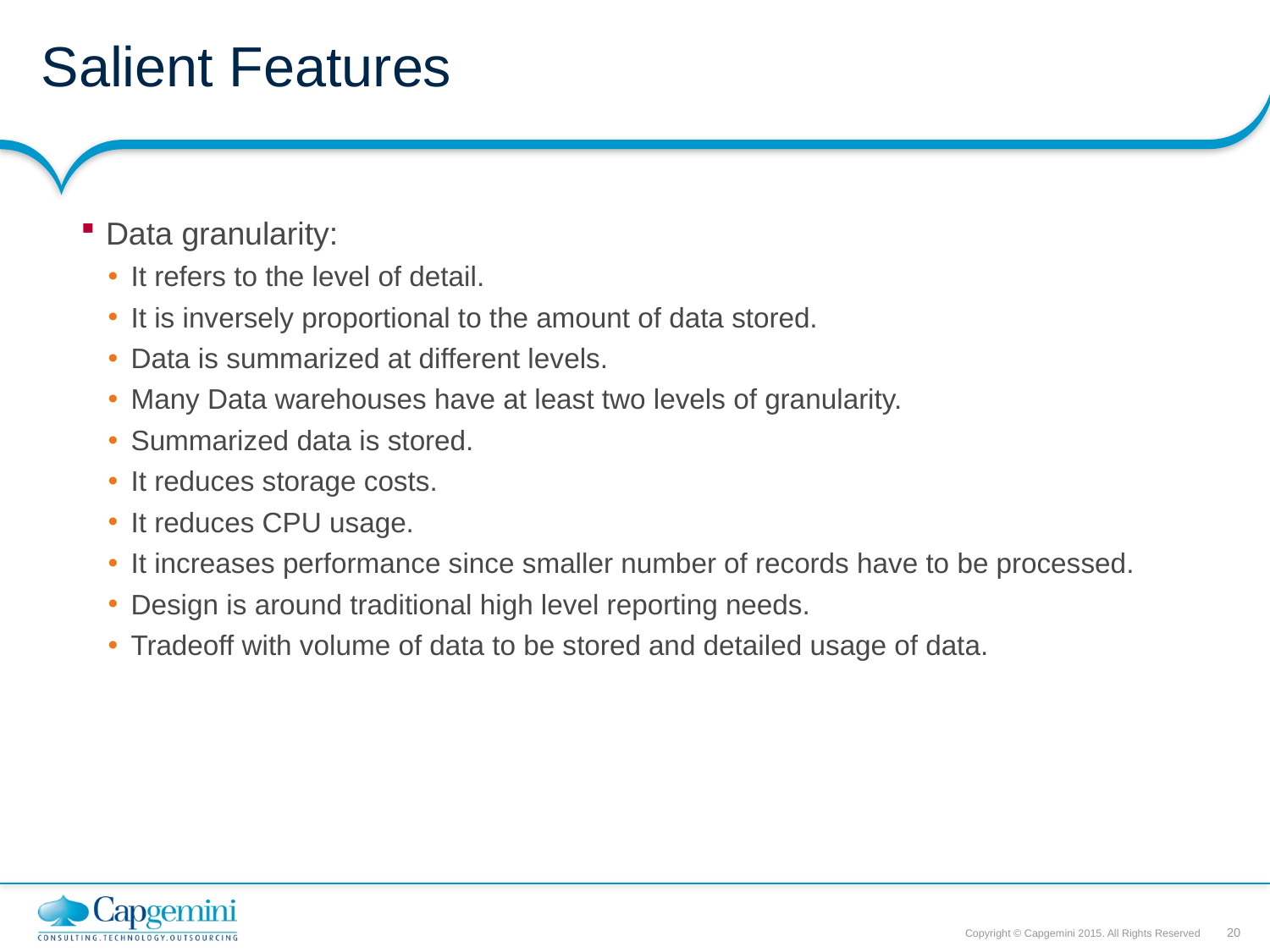

# Salient Features
Data granularity:
It refers to the level of detail.
It is inversely proportional to the amount of data stored.
Data is summarized at different levels.
Many Data warehouses have at least two levels of granularity.
Summarized data is stored.
It reduces storage costs.
It reduces CPU usage.
It increases performance since smaller number of records have to be processed.
Design is around traditional high level reporting needs.
Tradeoff with volume of data to be stored and detailed usage of data.